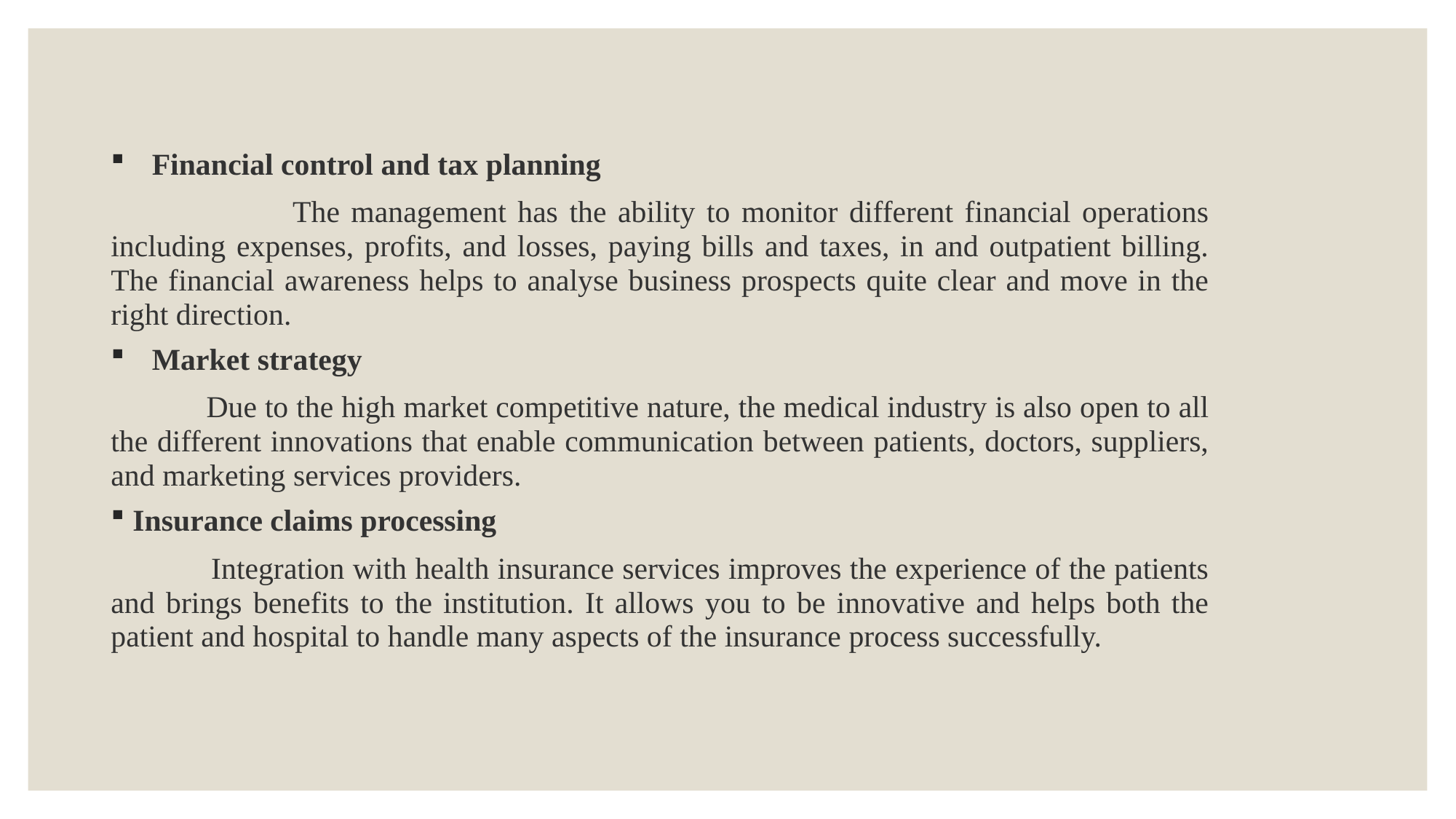

#
Financial control and tax planning
                The management has the ability to monitor different financial operations including expenses, profits, and losses, paying bills and taxes, in and outpatient billing. The financial awareness helps to analyse business prospects quite clear and move in the right direction.
Market strategy
            Due to the high market competitive nature, the medical industry is also open to all the different innovations that enable communication between patients, doctors, suppliers, and marketing services providers.
Insurance claims processing
            Integration with health insurance services improves the experience of the patients and brings benefits to the institution. It allows you to be innovative and helps both the patient and hospital to handle many aspects of the insurance process successfully.